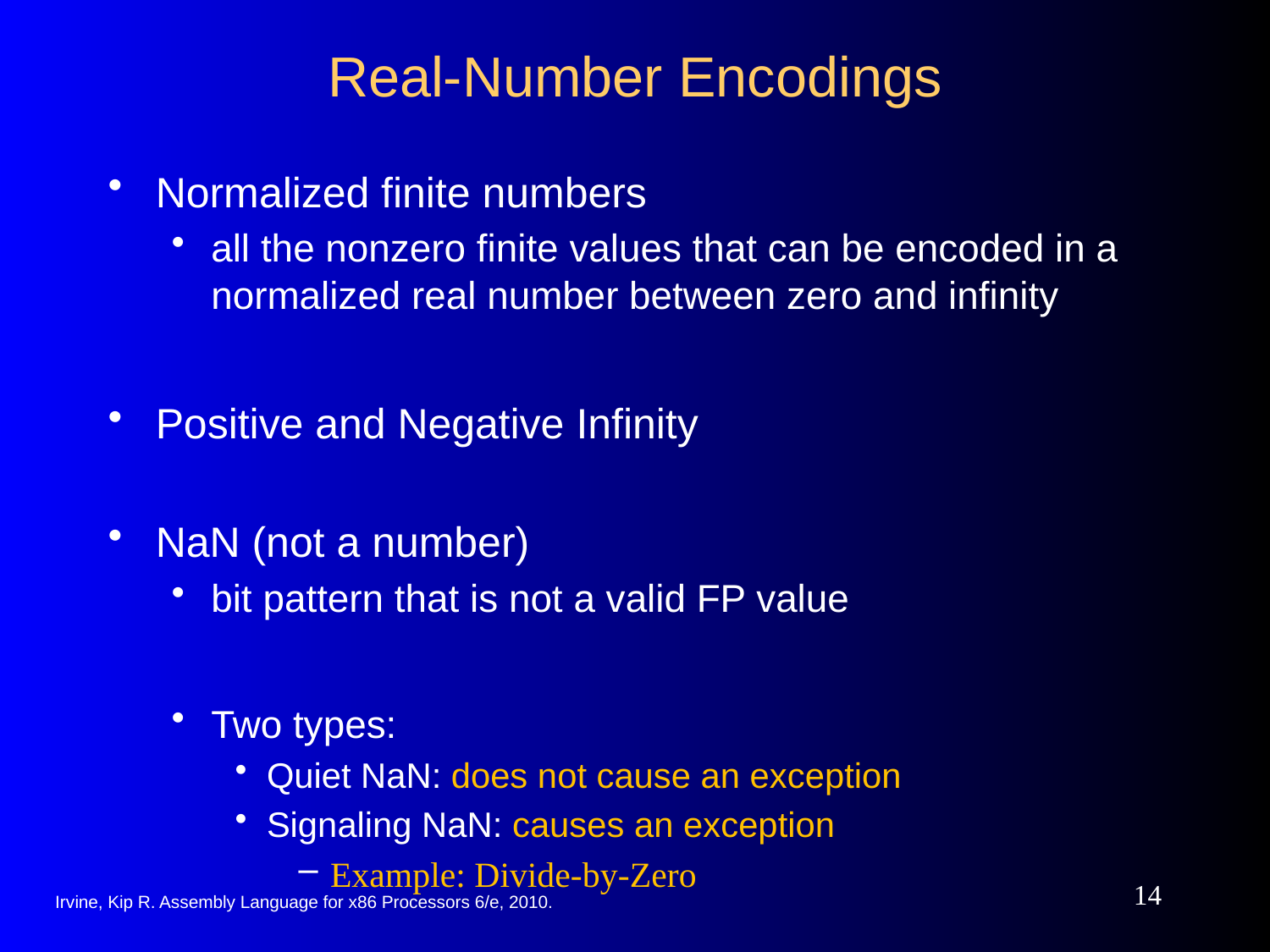

# Real-Number Encodings
Normalized finite numbers
all the nonzero finite values that can be encoded in a normalized real number between zero and infinity

Positive and Negative Infinity

NaN (not a number)
bit pattern that is not a valid FP value

Two types:
Quiet NaN: does not cause an exception
Signaling NaN: causes an exception
Example: Divide-by-Zero

14
Irvine, Kip R. Assembly Language for x86 Processors 6/e, 2010.